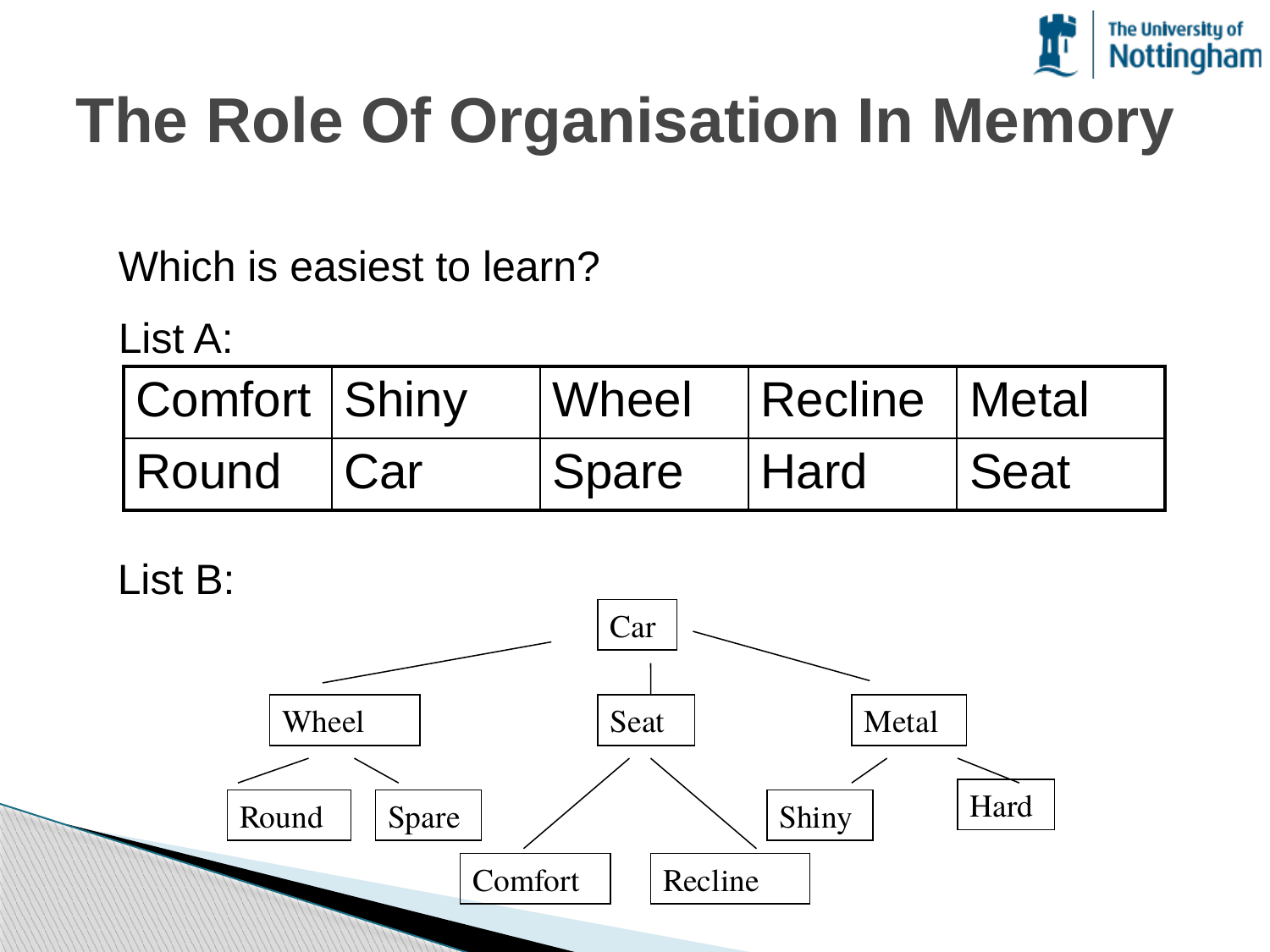

# The Role Of Organisation In Memory
Which is easiest to learn?
List A:

| Comfort | Shiny | Wheel | Recline | Metal |
| --- | --- | --- | --- | --- |
| Round | Car | Spare | Hard | Seat |
List B:
Car

Wheel
Seat
Metal

Hard
Round
Spare
Shiny
Comfort
Recline